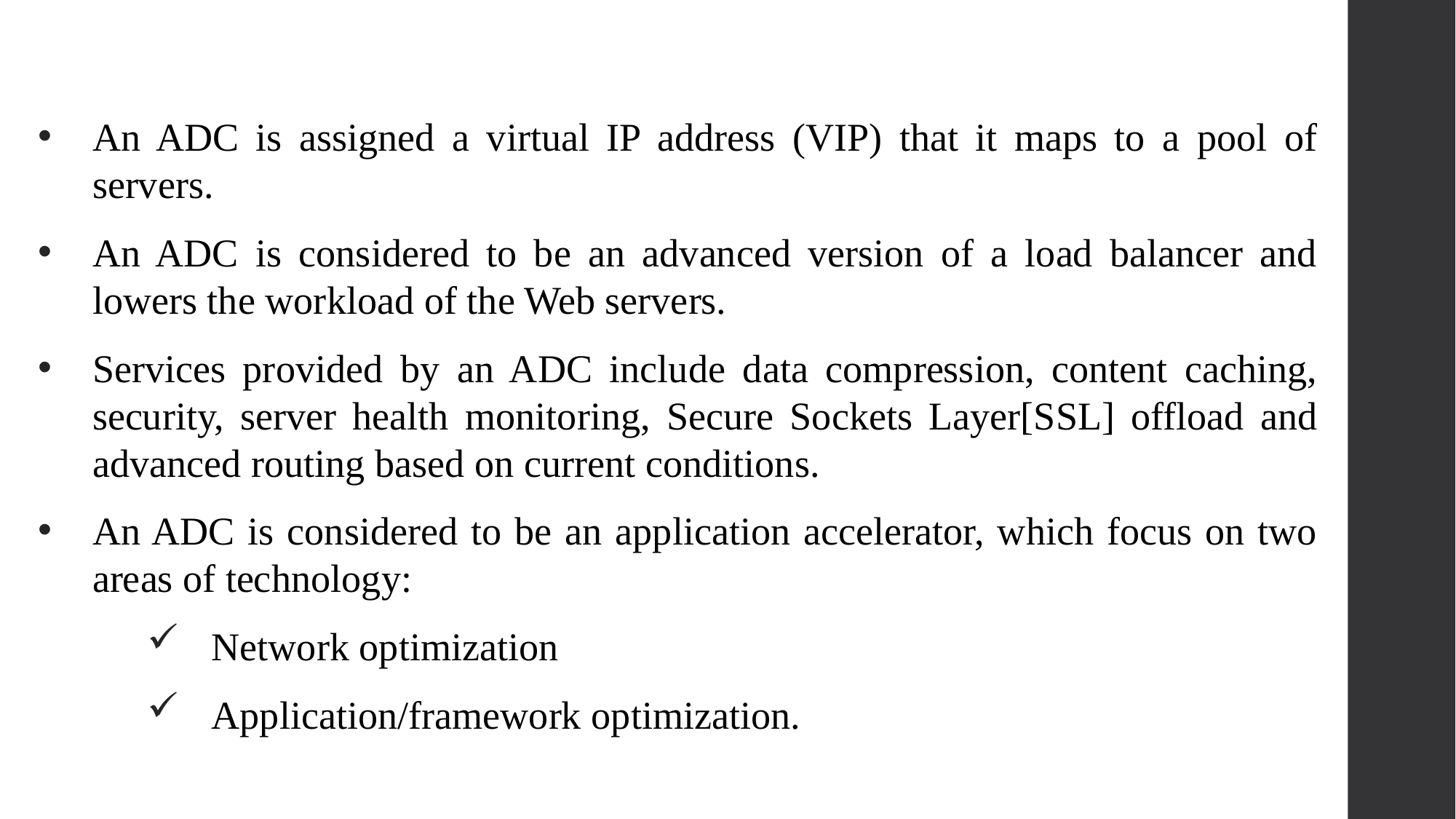

An ADC is assigned a virtual IP address (VIP) that it maps to a pool of servers.
An ADC is considered to be an advanced version of a load balancer and lowers the workload of the Web servers.
Services provided by an ADC include data compression, content caching, security, server health monitoring, Secure Sockets Layer[SSL] offload and advanced routing based on current conditions.
An ADC is considered to be an application accelerator, which focus on two areas of technology:
 Network optimization
 Application/framework optimization.
15